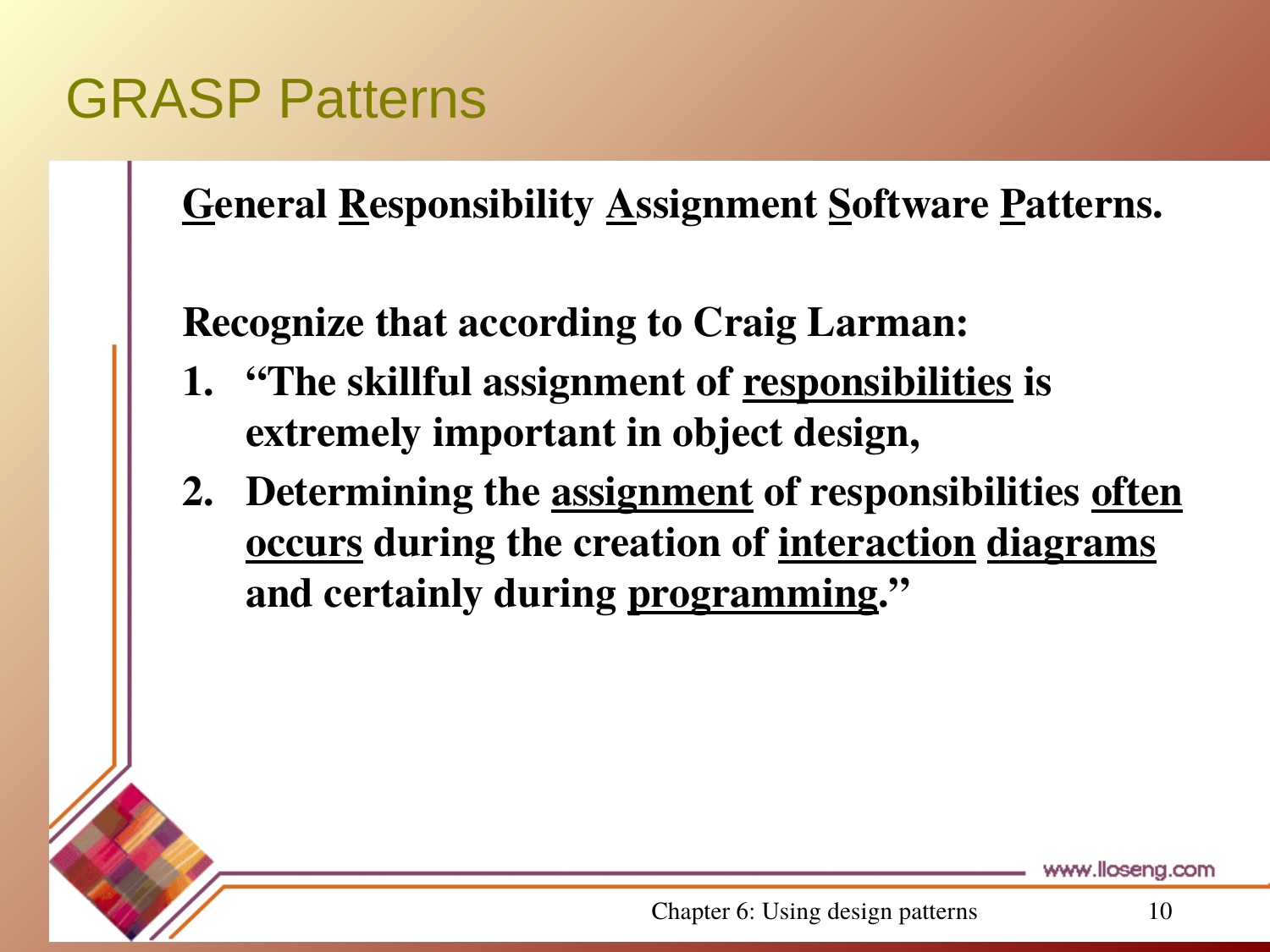

# GRASP Patterns
General Responsibility Assignment Software Patterns.

Recognize that according to Craig Larman:
“The skillful assignment of responsibilities is extremely important in object design,
Determining the assignment of responsibilities often occurs during the creation of interaction diagrams and certainly during programming.”

Chapter 6: Using design patterns
10